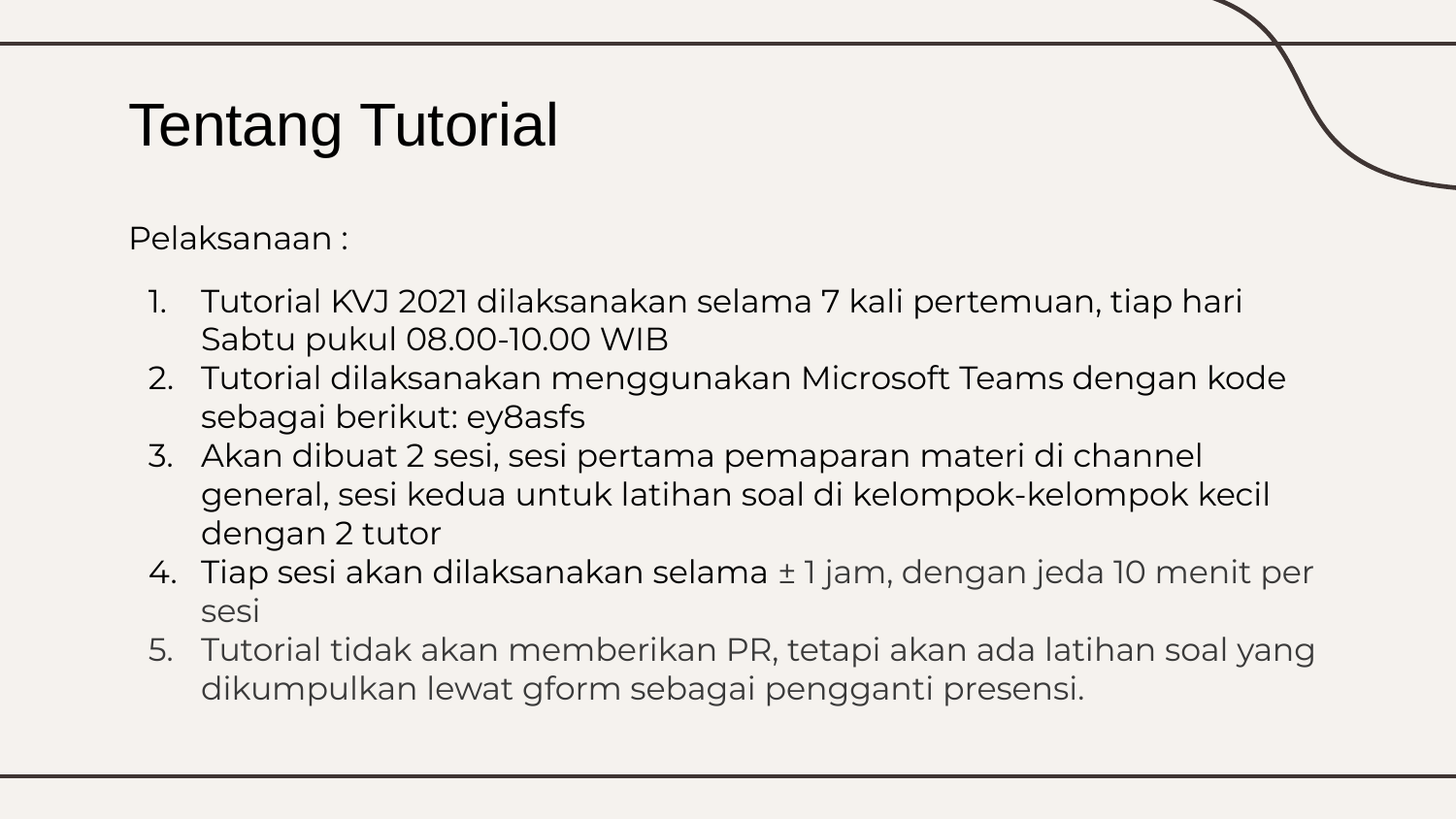

# Tentang Tutorial
Pelaksanaan :
Tutorial KVJ 2021 dilaksanakan selama 7 kali pertemuan, tiap hari Sabtu pukul 08.00-10.00 WIB
Tutorial dilaksanakan menggunakan Microsoft Teams dengan kode sebagai berikut: ey8asfs
Akan dibuat 2 sesi, sesi pertama pemaparan materi di channel general, sesi kedua untuk latihan soal di kelompok-kelompok kecil dengan 2 tutor
Tiap sesi akan dilaksanakan selama ± 1 jam, dengan jeda 10 menit per sesi
Tutorial tidak akan memberikan PR, tetapi akan ada latihan soal yang dikumpulkan lewat gform sebagai pengganti presensi.